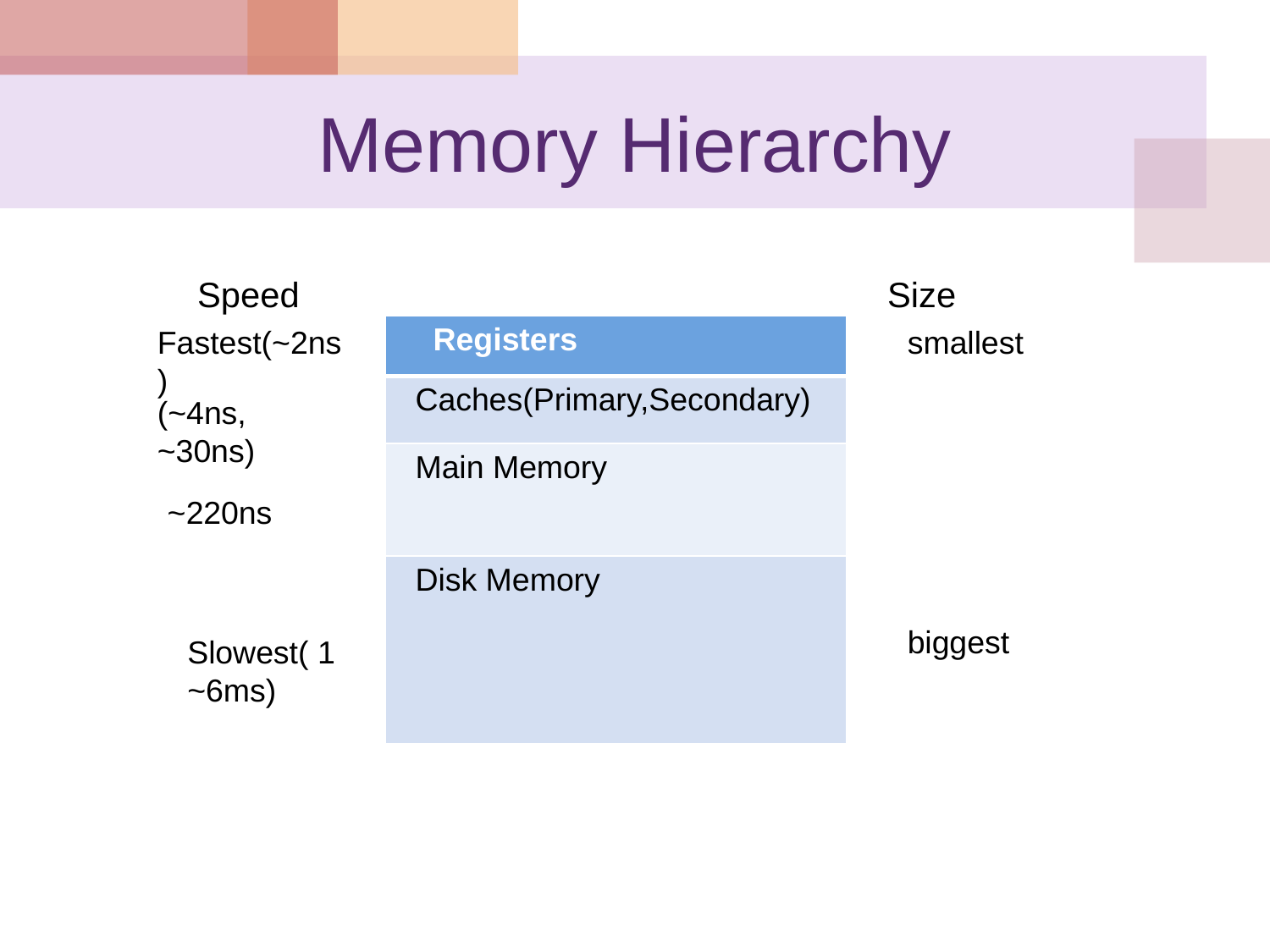

# Memory Hierarchy
Speed
Size
Fastest(~2ns)
| Registers |
| --- |
| Caches(Primary,Secondary) |
| Main Memory |
| Disk Memory |
smallest
(~4ns, ~30ns)
~220ns
biggest
Slowest( 1~6ms)